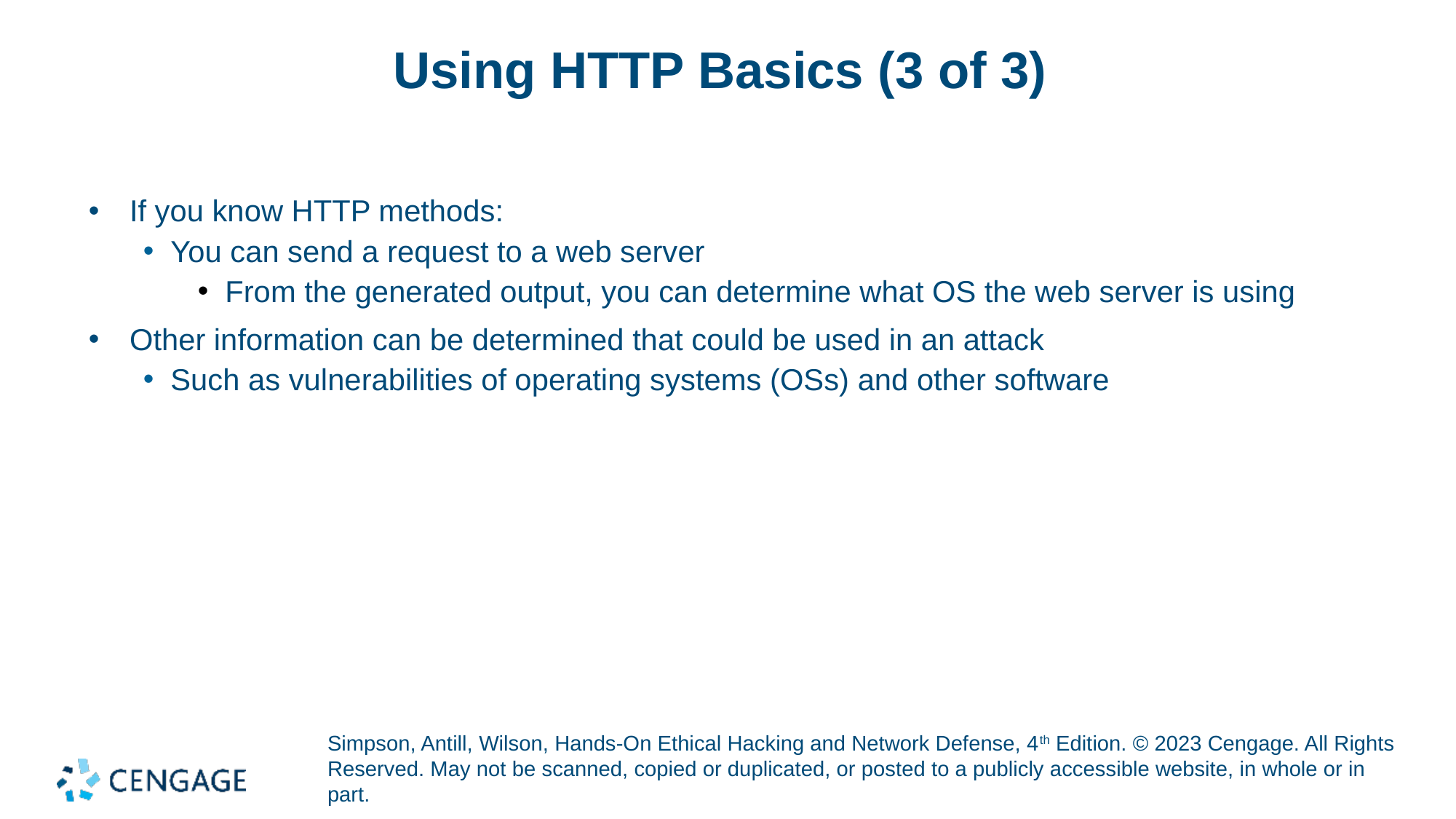

# Using HTTP Basics (3 of 3)
If you know HTTP methods:
You can send a request to a web server
From the generated output, you can determine what OS the web server is using
Other information can be determined that could be used in an attack
Such as vulnerabilities of operating systems (OSs) and other software